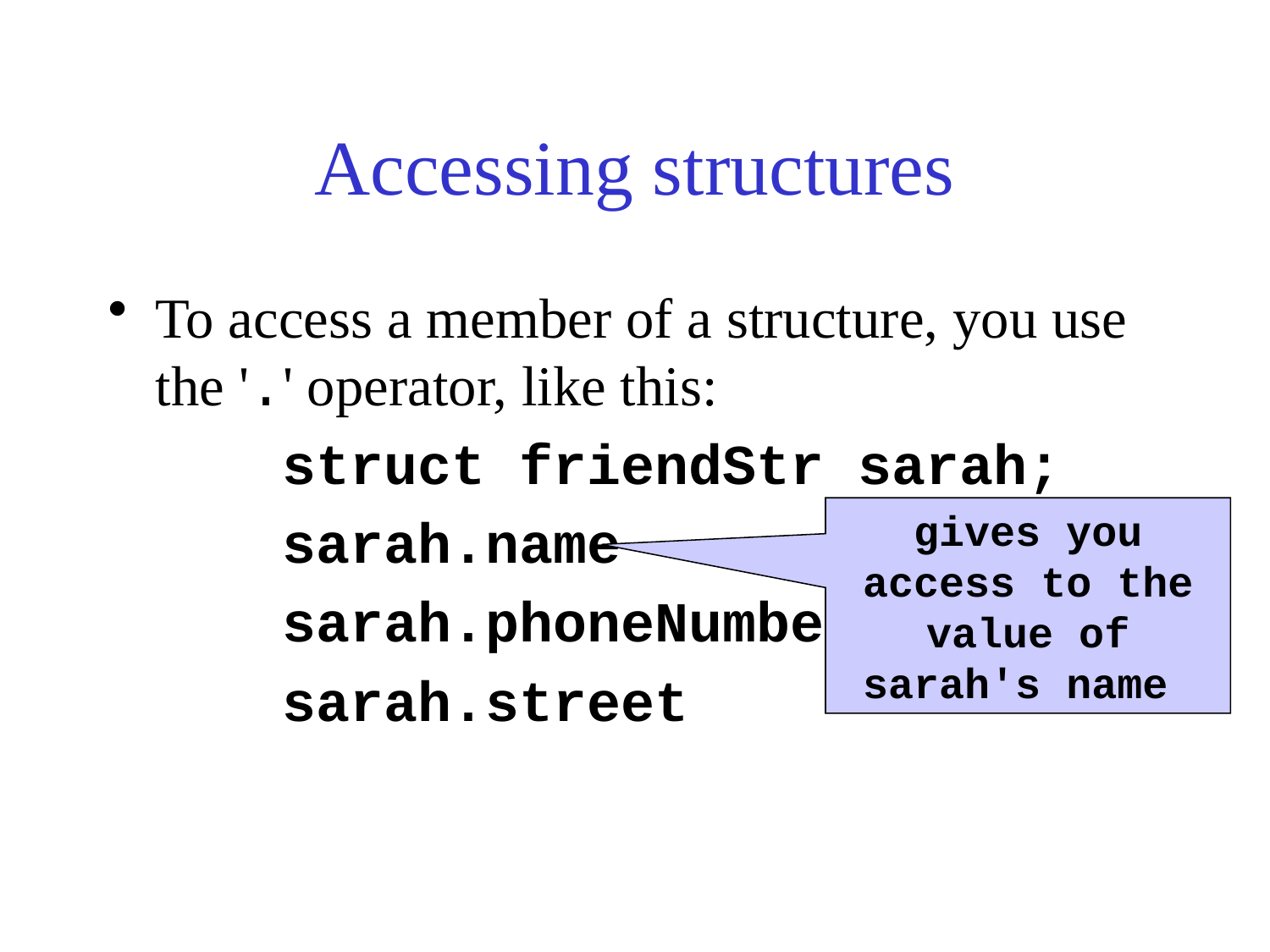

# Accessing structures
To access a member of a structure, you use the '.' operator, like this:
		struct friendStr sarah;
		sarah.name
		sarah.phoneNumber
		sarah.street

gives you access to the value of sarah's name